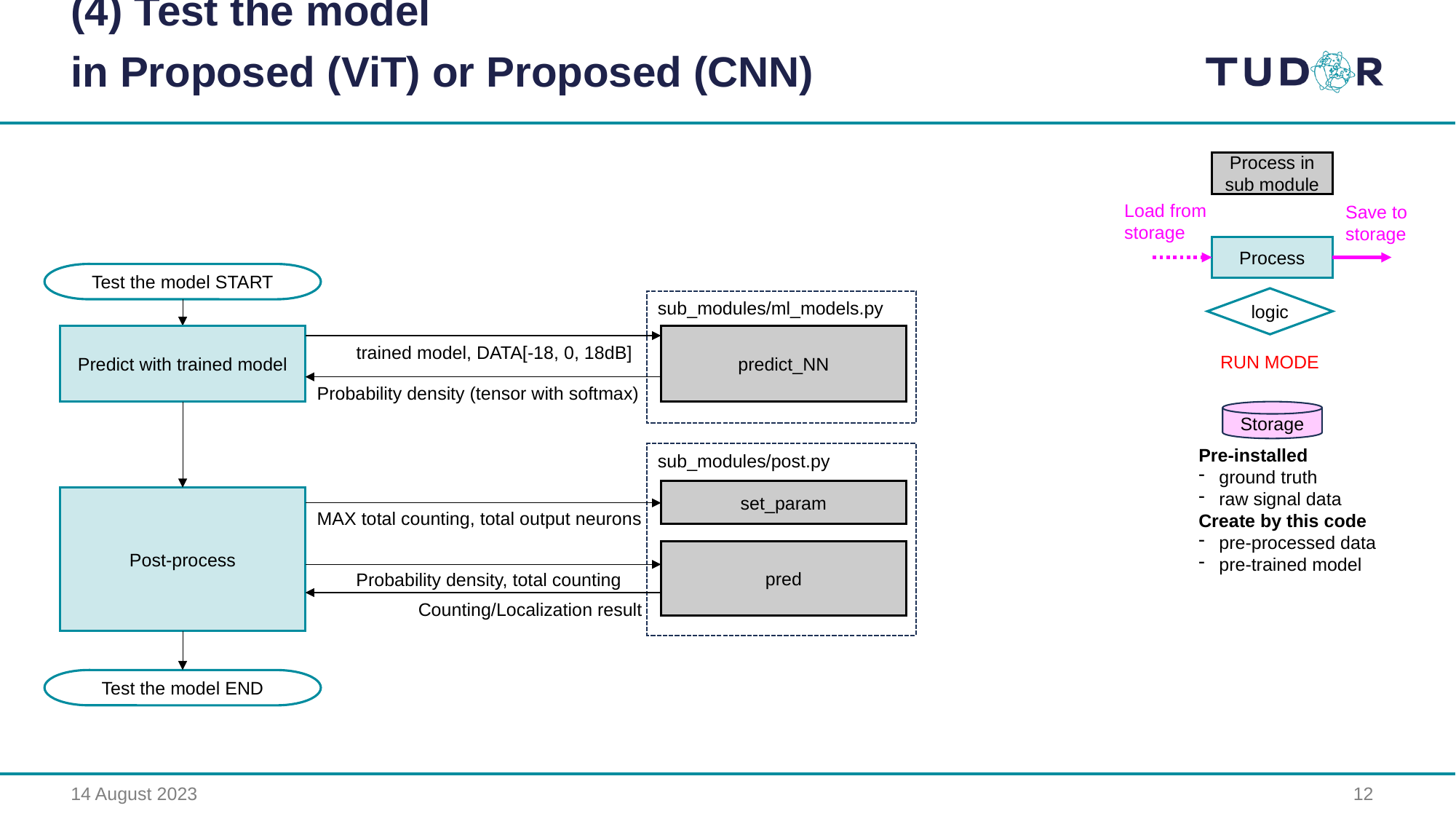

(4) Test the model
in Proposed (ViT) or Proposed (CNN)
Process in
sub module
Load from
storage
Save to
storage
Process
Test the model START
logic

sub_modules/ml_models.py
predict_NN
Predict with trained model
trained model, DATA[-18, 0, 18dB]
RUN MODE
Probability density (tensor with softmax)
Storage
Pre-installed
ground truth
raw signal data
Create by this code
pre-processed data
pre-trained model

sub_modules/post.py
set_param
Post-process
MAX total counting, total output neurons
pred
Probability density, total counting
Counting/Localization result
Test the model END
14 August 2023
12
set_phase_shift